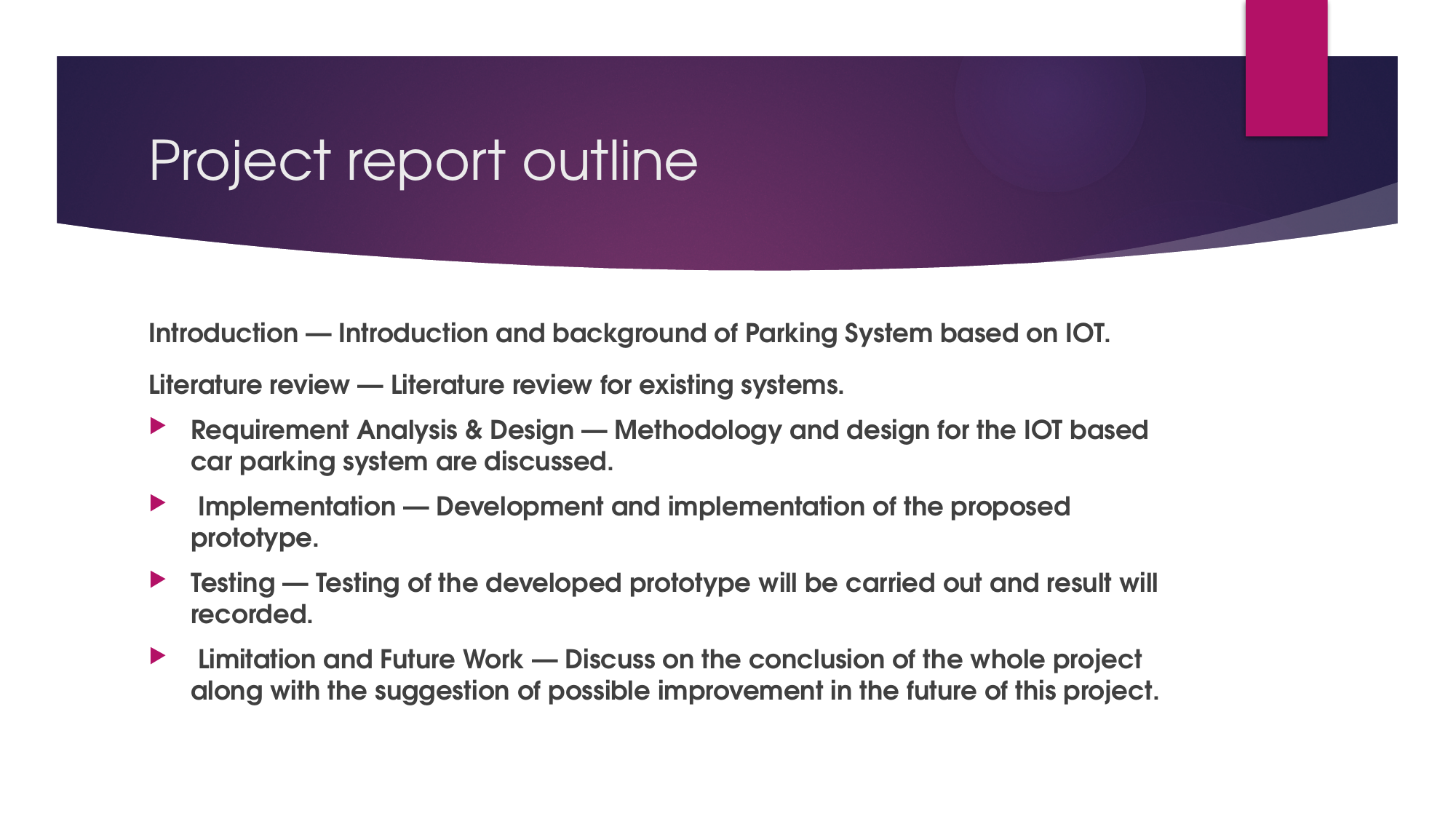

# Project report outline
Introduction — Introduction and background of Parking System based on IOT.
Literature review — Literature review for existing systems.
Requirement Analysis & Design — Methodology and design for the IOT based car parking system are discussed.
 Implementation — Development and implementation of the proposed prototype.
Testing — Testing of the developed prototype will be carried out and result will recorded.
 Limitation and Future Work — Discuss on the conclusion of the whole project along with the suggestion of possible improvement in the future of this project.